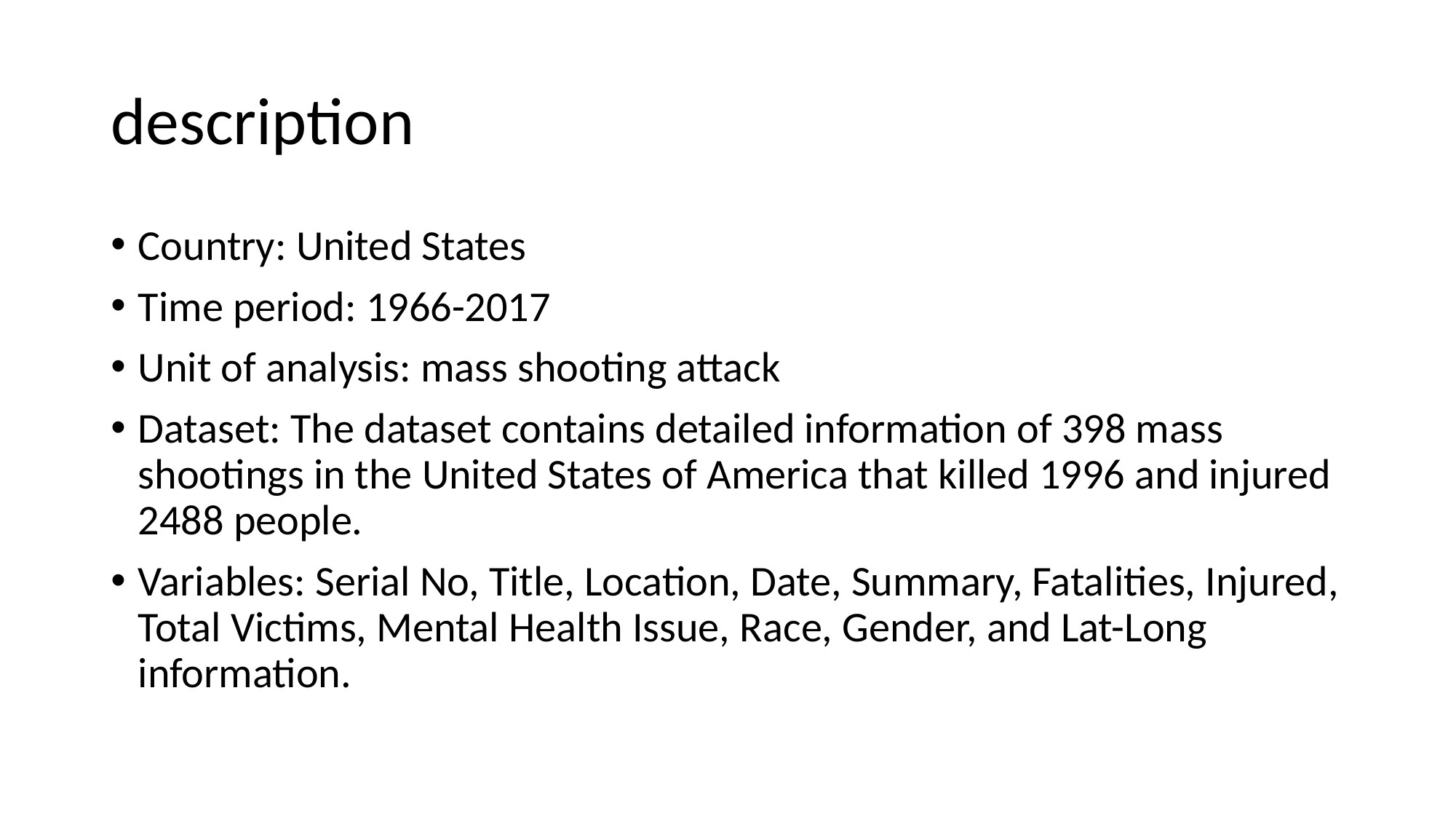

# description
Country: United States
Time period: 1966-2017
Unit of analysis: mass shooting attack
Dataset: The dataset contains detailed information of 398 mass shootings in the United States of America that killed 1996 and injured 2488 people.
Variables: Serial No, Title, Location, Date, Summary, Fatalities, Injured, Total Victims, Mental Health Issue, Race, Gender, and Lat-Long information.